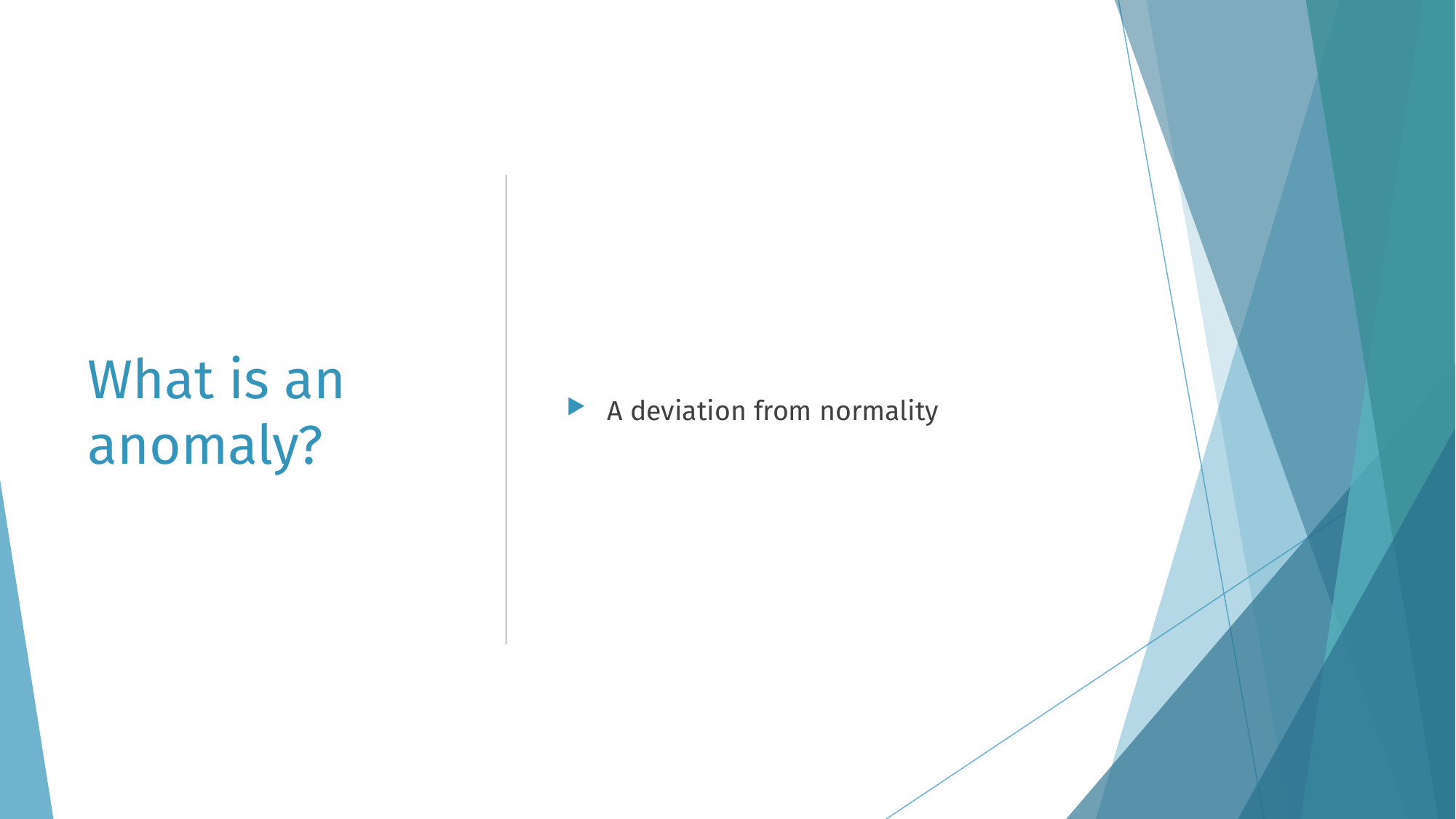

# What is an anomaly?
A deviation from normality